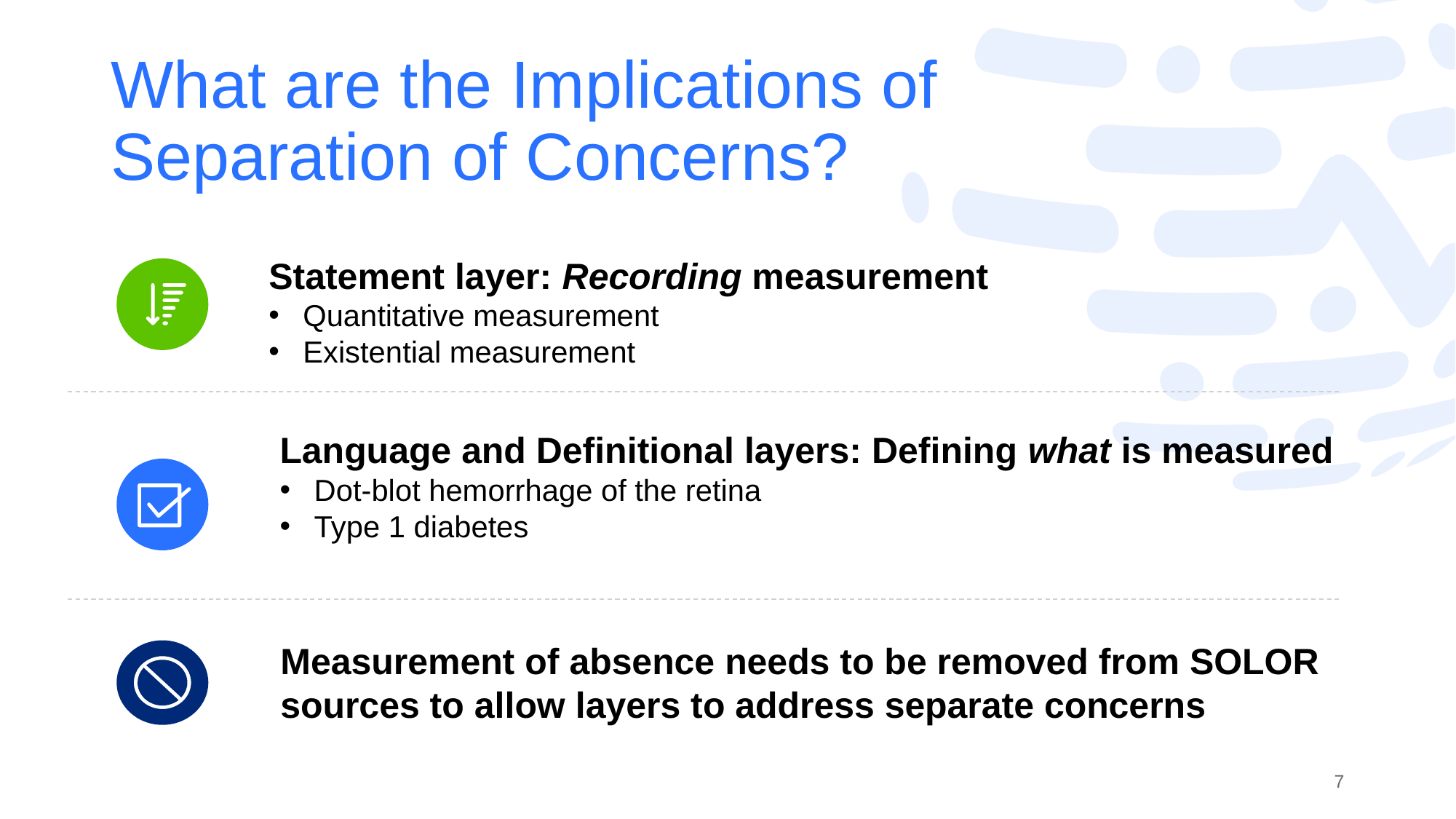

# What are the Implications of Separation of Concerns?
Statement layer: Recording measurement
Quantitative measurement
Existential measurement

Language and Definitional layers: Defining what is measured
Dot-blot hemorrhage of the retina
Type 1 diabetes

Measurement of absence needs to be removed from SOLOR sources to allow layers to address separate concerns

7